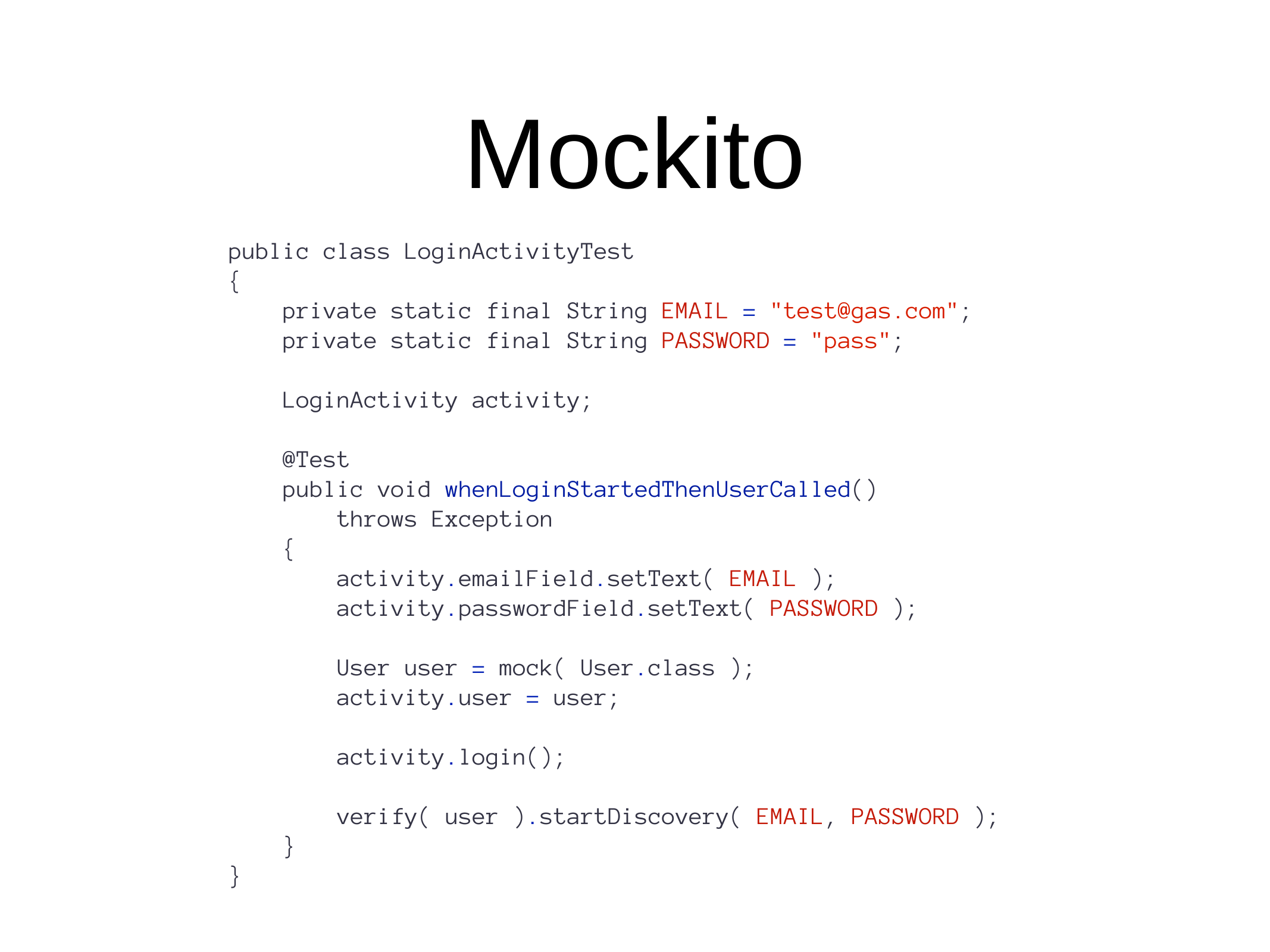

# Mockito
public class LoginActivityTest
{
    private static final String EMAIL = "test@gas.com";
    private static final String PASSWORD = "pass";

    LoginActivity activity;

    @Test
    public void whenLoginStartedThenUserCalled()
        throws Exception
    {
        activity.emailField.setText( EMAIL );
        activity.passwordField.setText( PASSWORD );

        User user = mock( User.class );
        activity.user = user;

        activity.login();

        verify( user ).startDiscovery( EMAIL, PASSWORD );
    }
}